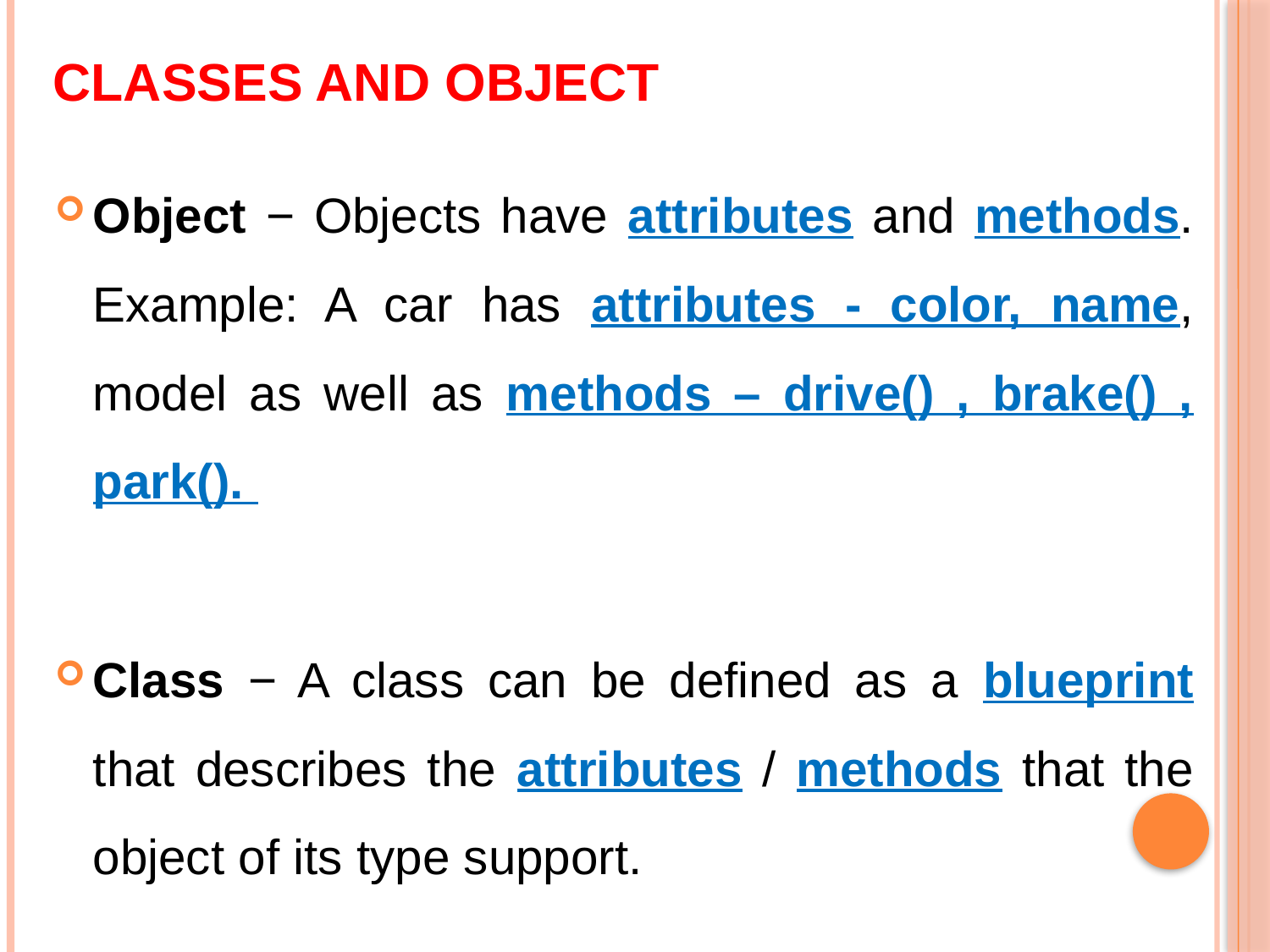

# CLASSES AND OBJECT
Object − Objects have attributes and methods. Example: A car has attributes - color, name, model as well as methods – drive() , brake() , park().

Class − A class can be defined as a blueprint that describes the attributes / methods that the object of its type support.